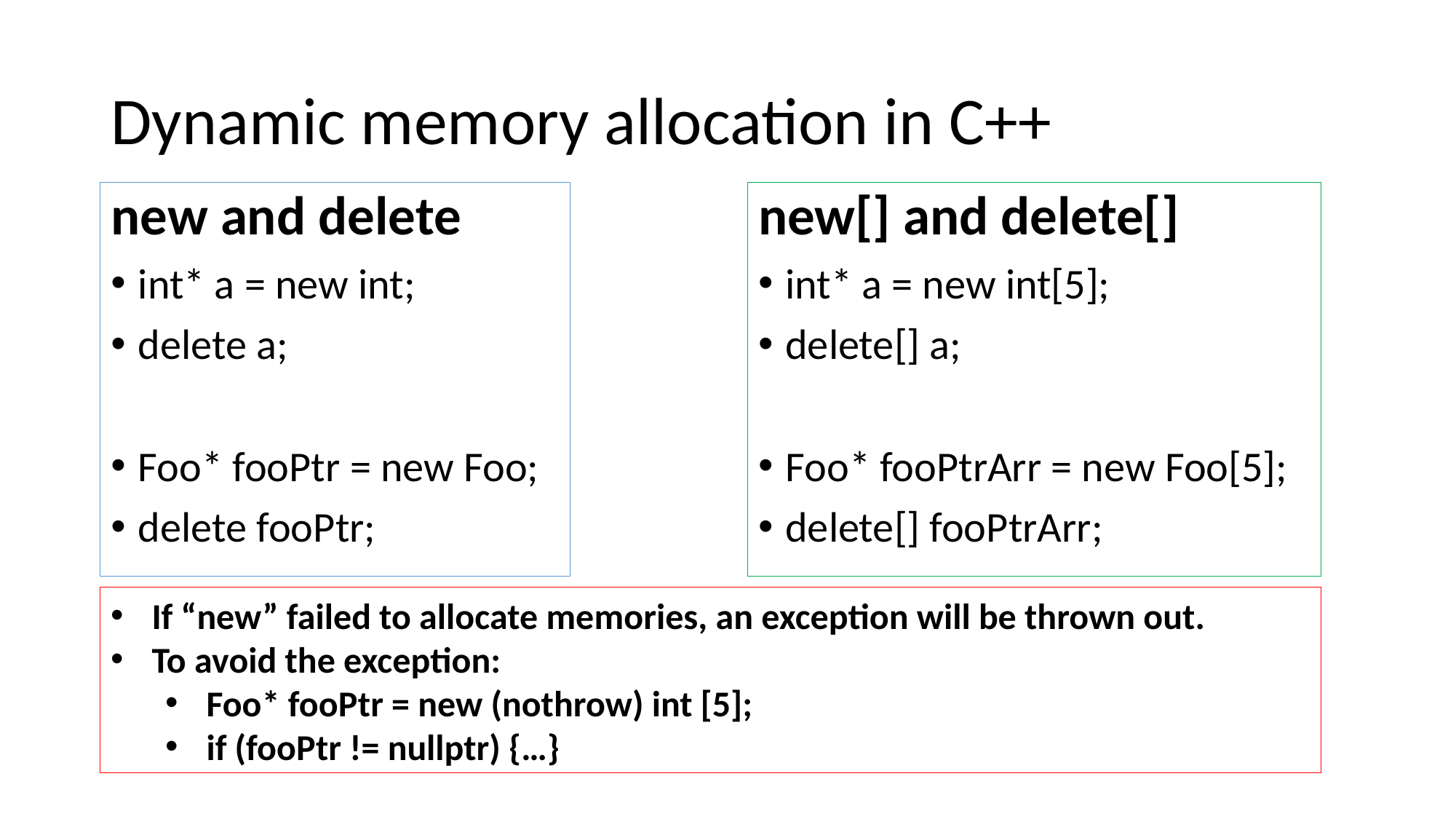

# Dynamic memory allocation in C++
new and delete
int* a = new int;
delete a;

Foo* fooPtr = new Foo;
delete fooPtr;
new[] and delete[]
int* a = new int[5];
delete[] a;

Foo* fooPtrArr = new Foo[5];
delete[] fooPtrArr;
If “new” failed to allocate memories, an exception will be thrown out.
To avoid the exception:
Foo* fooPtr = new (nothrow) int [5];
if (fooPtr != nullptr) {…}